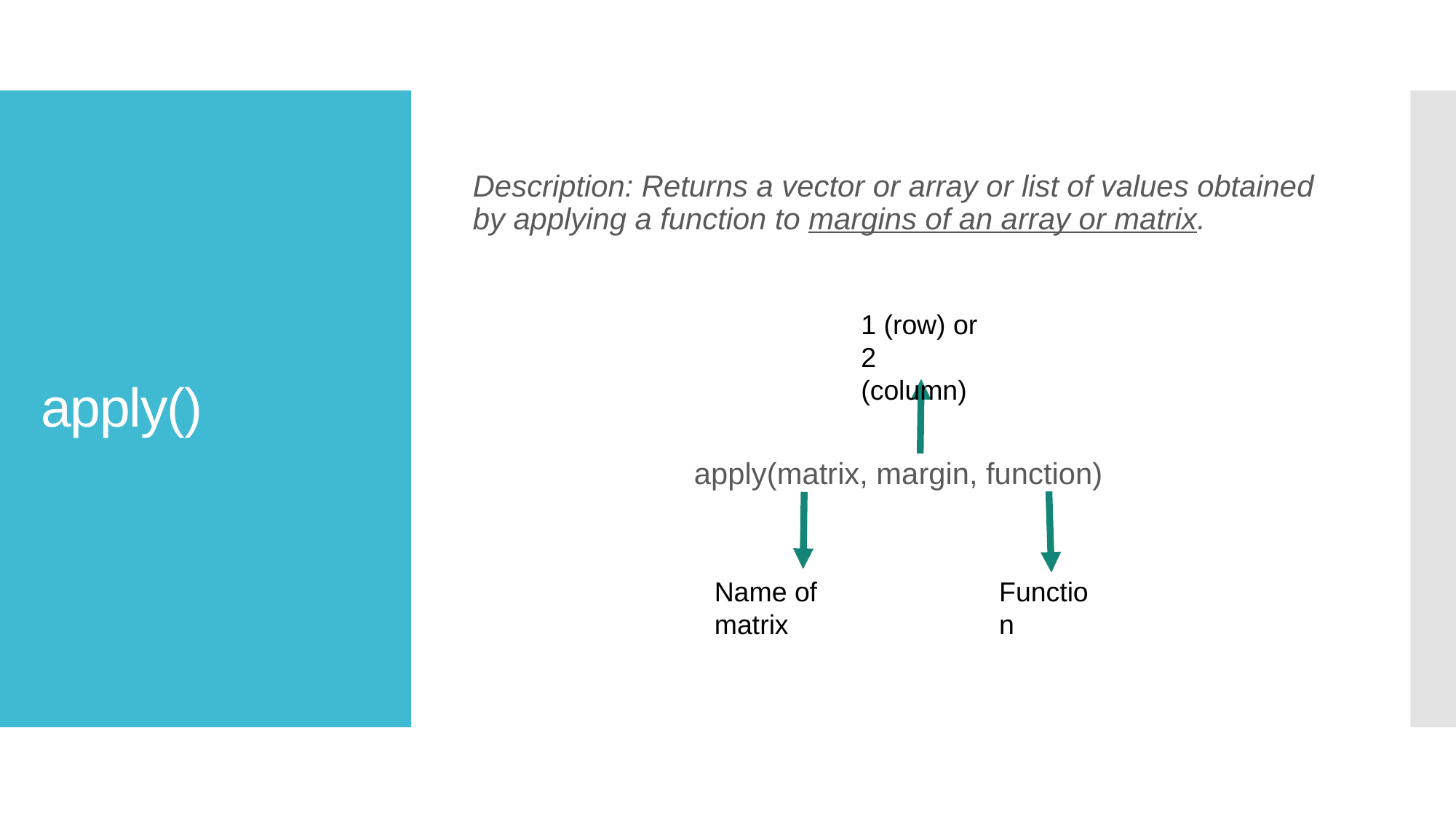

Description: Returns a vector or array or list of values obtained by applying a function to margins of an array or matrix.

apply(matrix, margin, function)

# apply()
1 (row) or 2 (column)
Name of matrix
Function